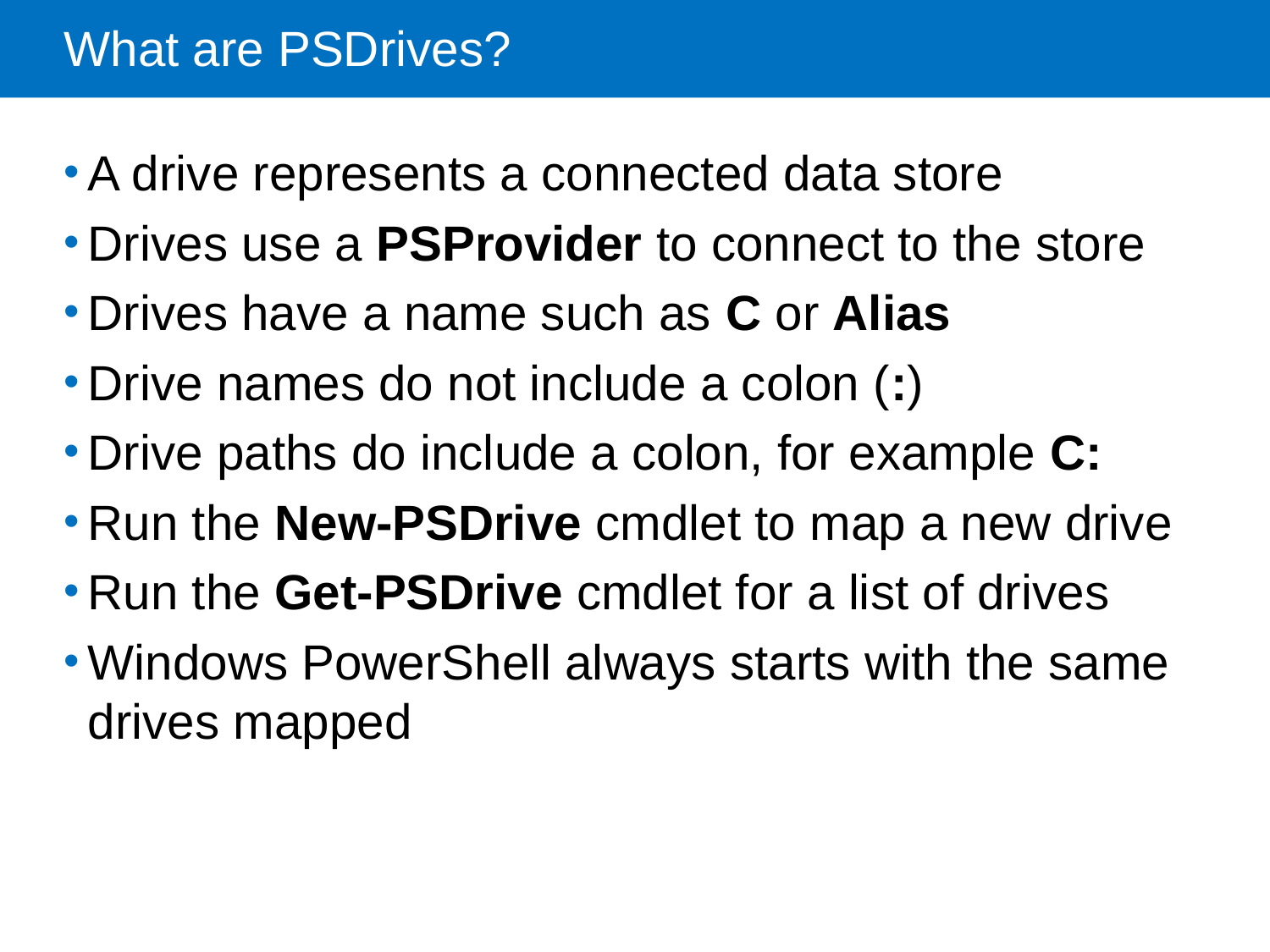

# What are PSDrives?
A drive represents a connected data store
Drives use a PSProvider to connect to the store
Drives have a name such as C or Alias
Drive names do not include a colon (:)
Drive paths do include a colon, for example C:
Run the New-PSDrive cmdlet to map a new drive
Run the Get-PSDrive cmdlet for a list of drives
Windows PowerShell always starts with the same drives mapped